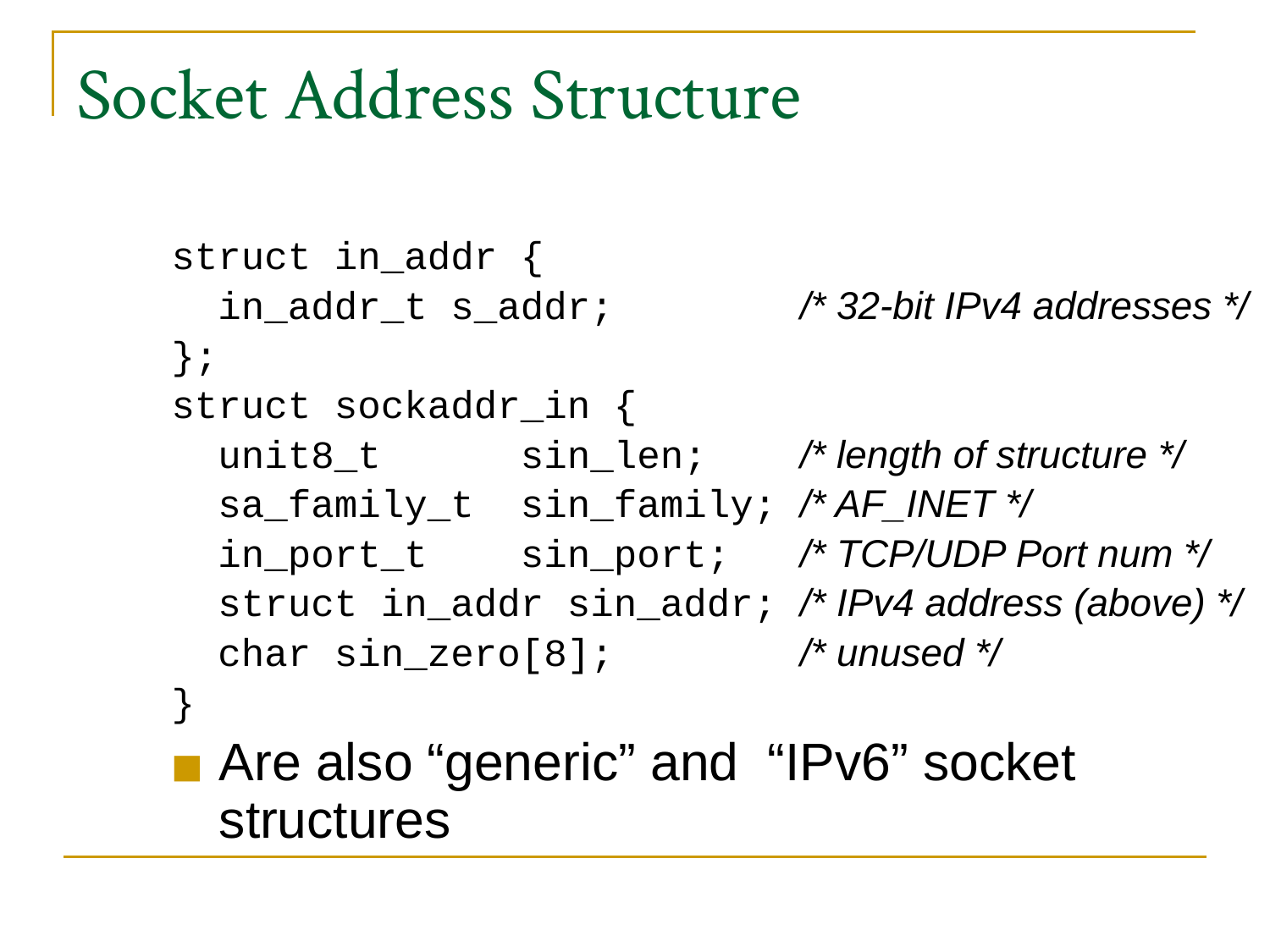

# Socket Address Structure
struct in_addr {
  in_addr_t s_addr;        /* 32-bit IPv4 addresses */
};
struct sockaddr_in {
  unit8_t      sin_len;    /* length of structure */
  sa_family_t  sin_family; /* AF_INET */
  in_port_t    sin_port;   /* TCP/UDP Port num */
  struct in_addr sin_addr; /* IPv4 address (above) */
  char sin_zero[8];        /* unused */
}
Are also “generic” and  “IPv6” socket structures